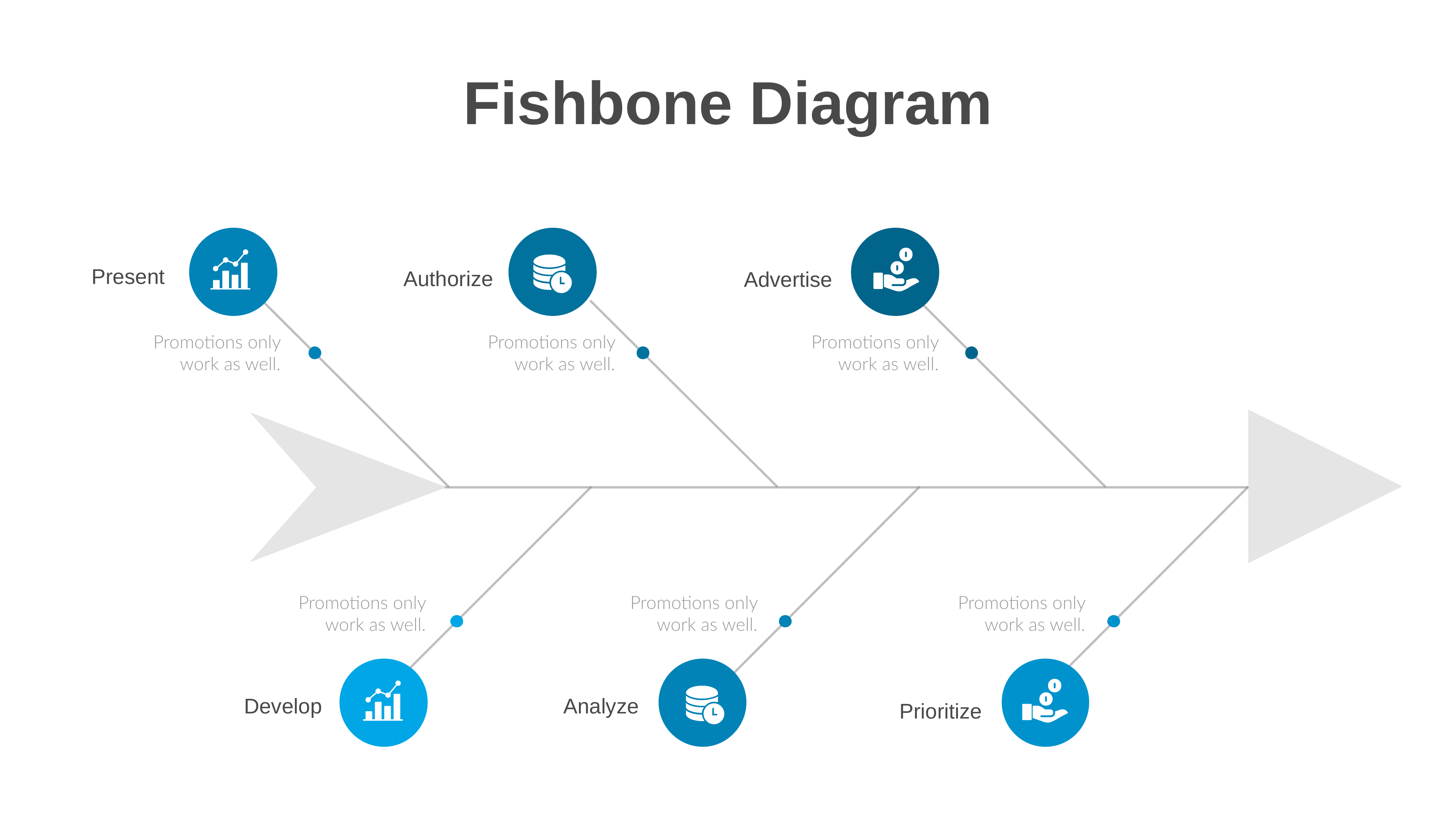

Fishbone Diagram

Present
Authorize
Advertise

Promotions only work as well.
Promotions only work as well.
Promotions only work as well.

Promotions only work as well.
Promotions only work as well.
Promotions only work as well.

Analyze
Develop
Prioritize